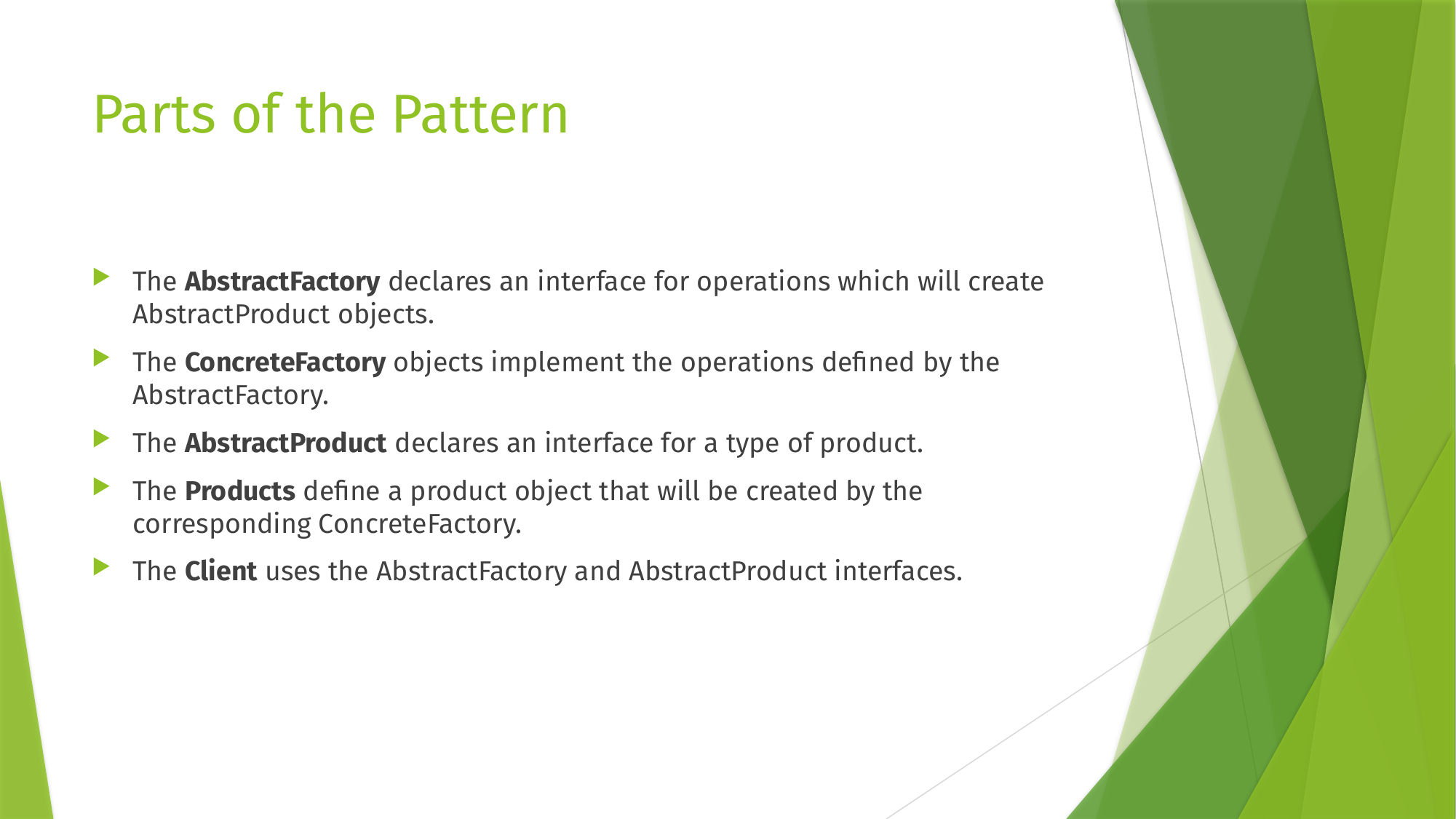

# Parts of the Pattern
The AbstractFactory declares an interface for operations which will create AbstractProduct objects.
The ConcreteFactory objects implement the operations defined by the AbstractFactory.
The AbstractProduct declares an interface for a type of product.
The Products define a product object that will be created by the corresponding ConcreteFactory.
The Client uses the AbstractFactory and AbstractProduct interfaces.